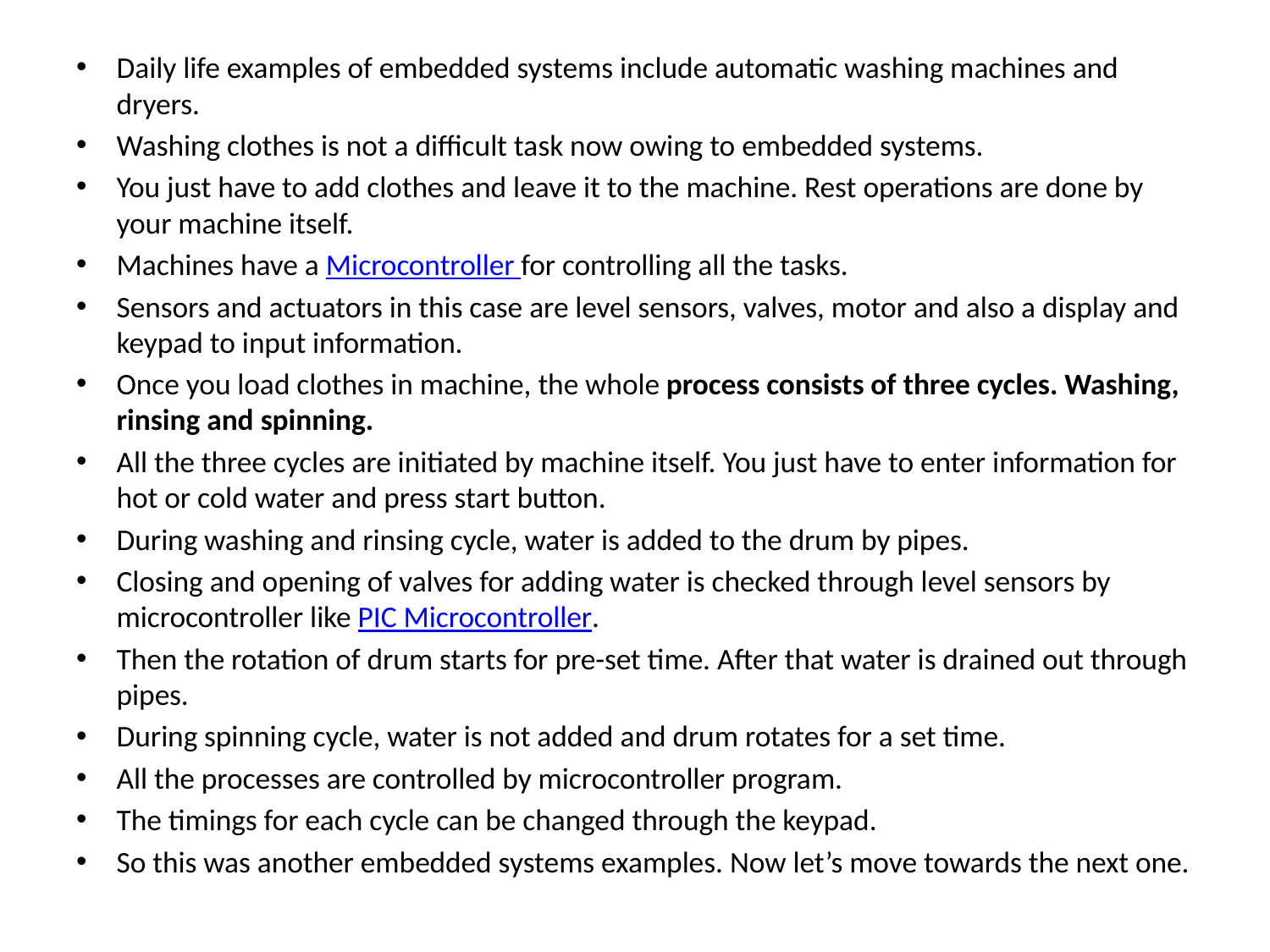

Daily life examples of embedded systems include automatic washing machines and dryers.
Washing clothes is not a difficult task now owing to embedded systems.
You just have to add clothes and leave it to the machine. Rest operations are done by your machine itself.
Machines have a Microcontroller for controlling all the tasks.
Sensors and actuators in this case are level sensors, valves, motor and also a display and keypad to input information.
Once you load clothes in machine, the whole process consists of three cycles. Washing, rinsing and spinning.
All the three cycles are initiated by machine itself. You just have to enter information for hot or cold water and press start button.
During washing and rinsing cycle, water is added to the drum by pipes.
Closing and opening of valves for adding water is checked through level sensors by microcontroller like PIC Microcontroller.
Then the rotation of drum starts for pre-set time. After that water is drained out through pipes.
During spinning cycle, water is not added and drum rotates for a set time.
All the processes are controlled by microcontroller program.
The timings for each cycle can be changed through the keypad.
So this was another embedded systems examples. Now let’s move towards the next one.